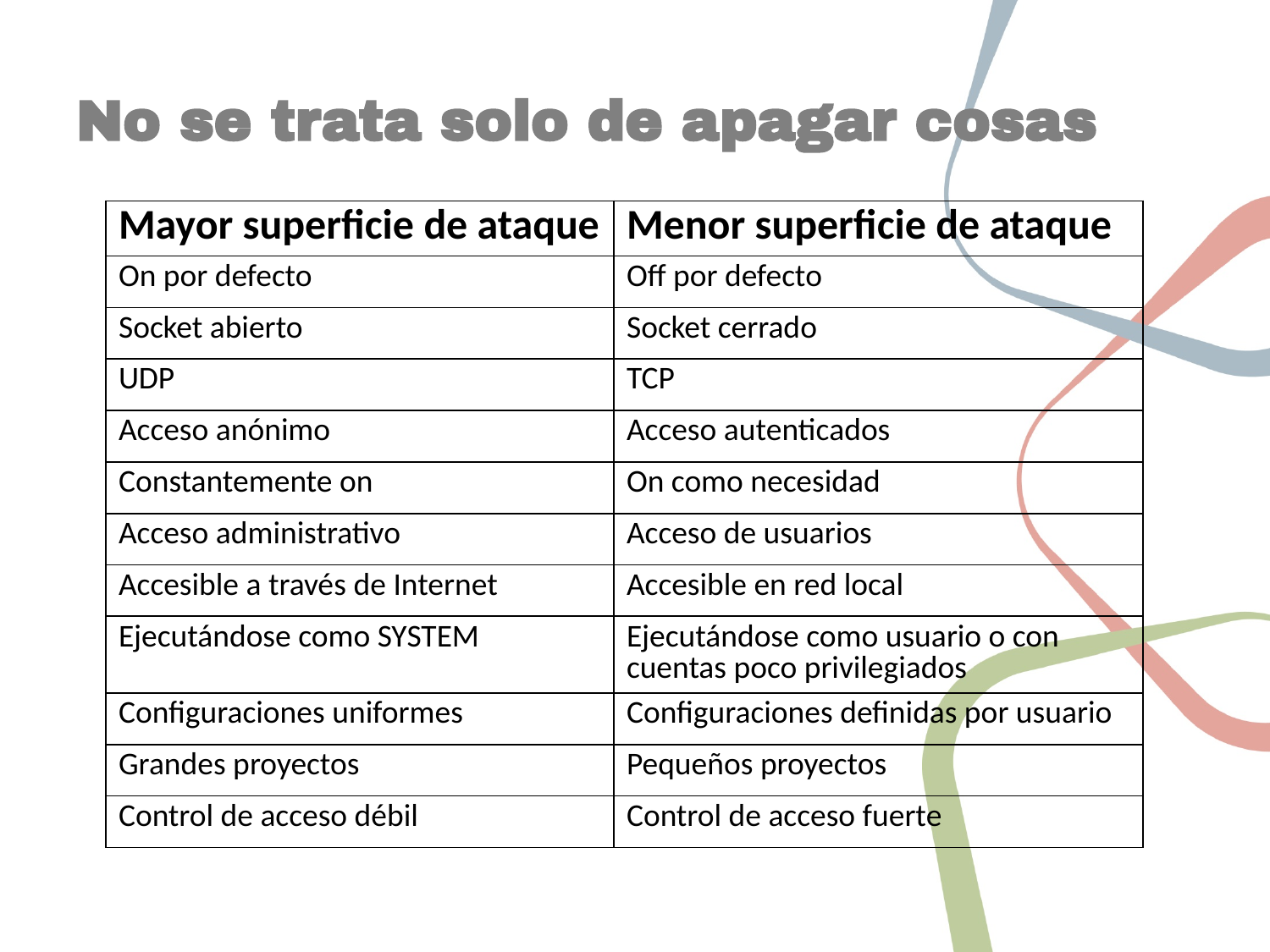

# No se trata solo de apagar cosas
| Mayor superficie de ataque | Menor superficie de ataque |
| --- | --- |
| On por defecto | Off por defecto |
| Socket abierto | Socket cerrado |
| UDP | TCP |
| Acceso anónimo | Acceso autenticados |
| Constantemente on | On como necesidad |
| Acceso administrativo | Acceso de usuarios |
| Accesible a través de Internet | Accesible en red local |
| Ejecutándose como SYSTEM | Ejecutándose como usuario o con cuentas poco privilegiados |
| Configuraciones uniformes | Configuraciones definidas por usuario |
| Grandes proyectos | Pequeños proyectos |
| Control de acceso débil | Control de acceso fuerte |